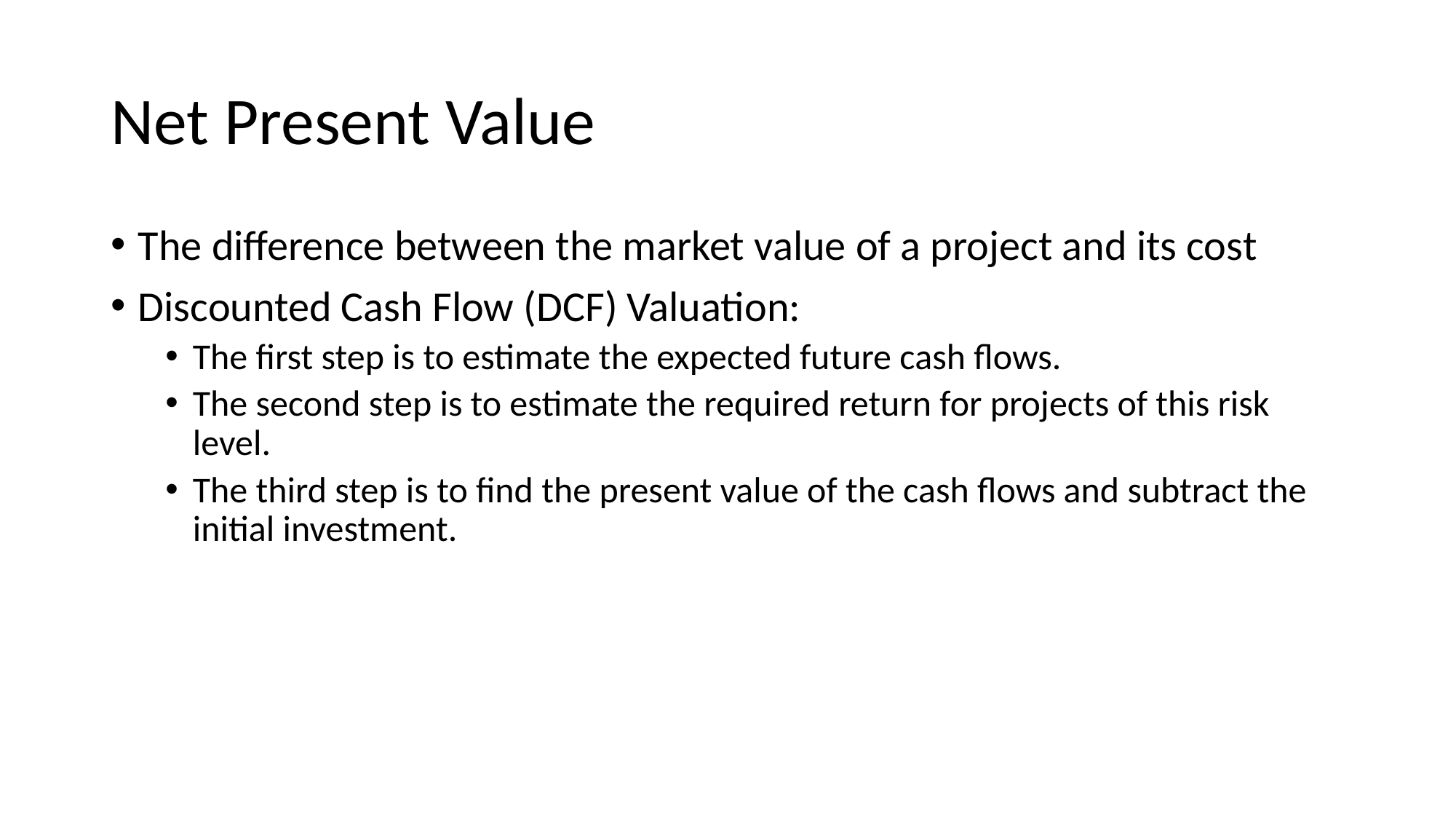

# Net Present Value
The difference between the market value of a project and its cost
Discounted Cash Flow (DCF) Valuation:
The first step is to estimate the expected future cash flows.
The second step is to estimate the required return for projects of this risk level.
The third step is to find the present value of the cash flows and subtract the initial investment.